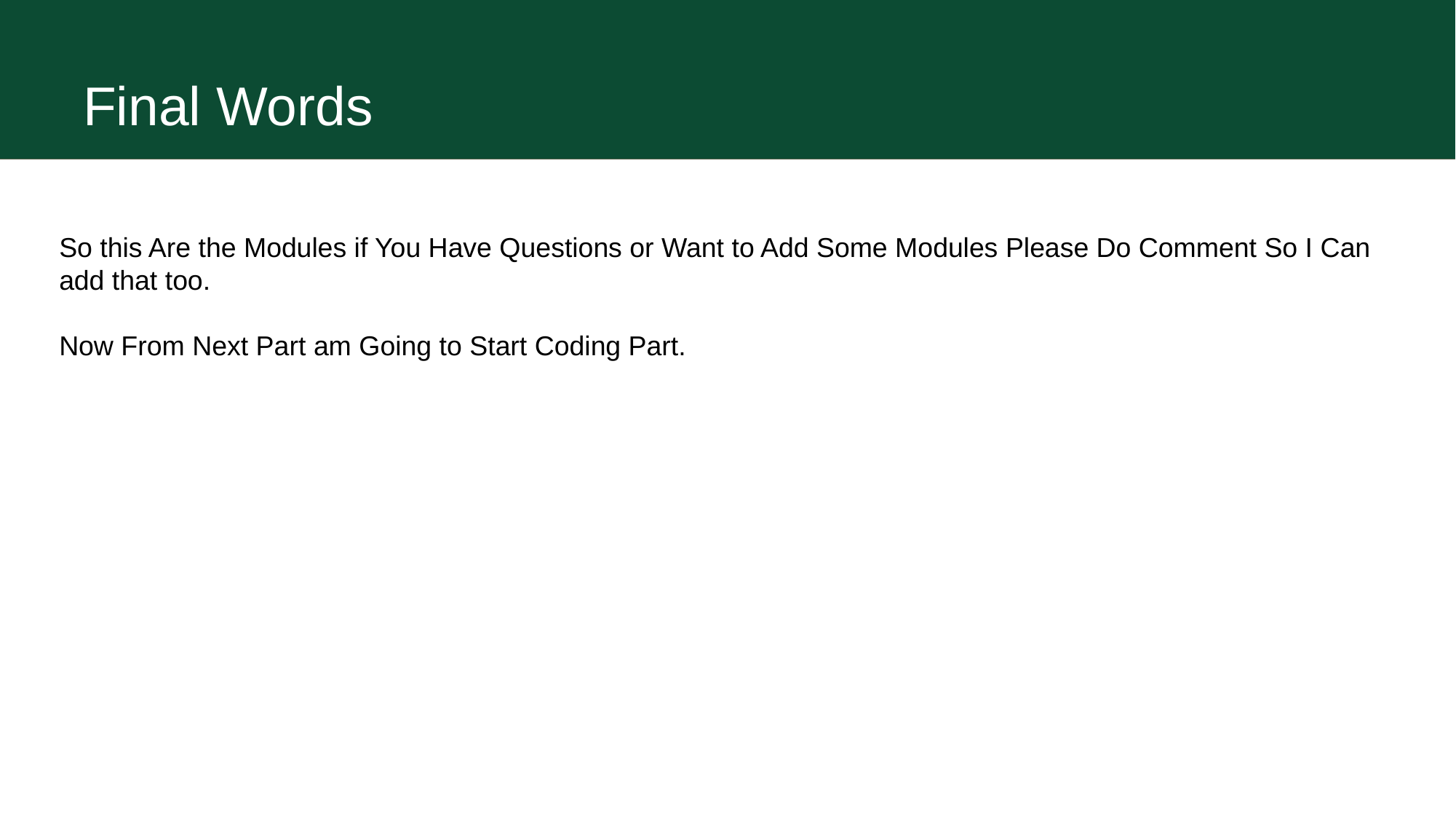

# Final Words
So this Are the Modules if You Have Questions or Want to Add Some Modules Please Do Comment So I Can add that too.

Now From Next Part am Going to Start Coding Part.